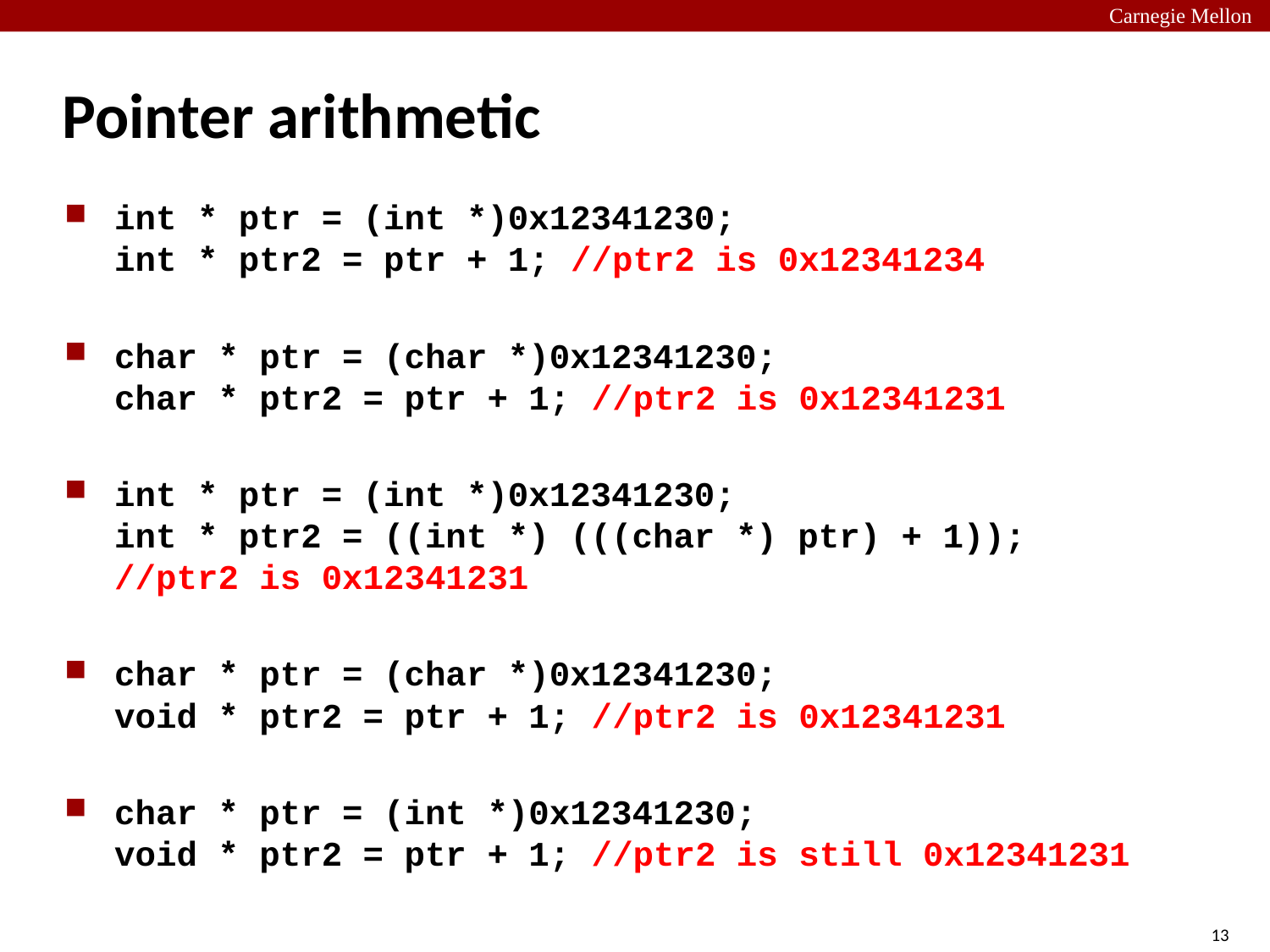

# Pointer arithmetic
int * ptr = (int *)0x12341230;
int * ptr2 = ptr + 1; //ptr2 is 0x12341234

char * ptr = (char *)0x12341230;
char * ptr2 = ptr + 1; //ptr2 is 0x12341231

int * ptr = (int *)0x12341230;
int * ptr2 = ((int *) (((char *) ptr) + 1));
//ptr2 is 0x12341231

char * ptr = (char *)0x12341230;
void * ptr2 = ptr + 1; //ptr2 is 0x12341231

char * ptr = (int *)0x12341230;
void * ptr2 = ptr + 1; //ptr2 is still 0x12341231